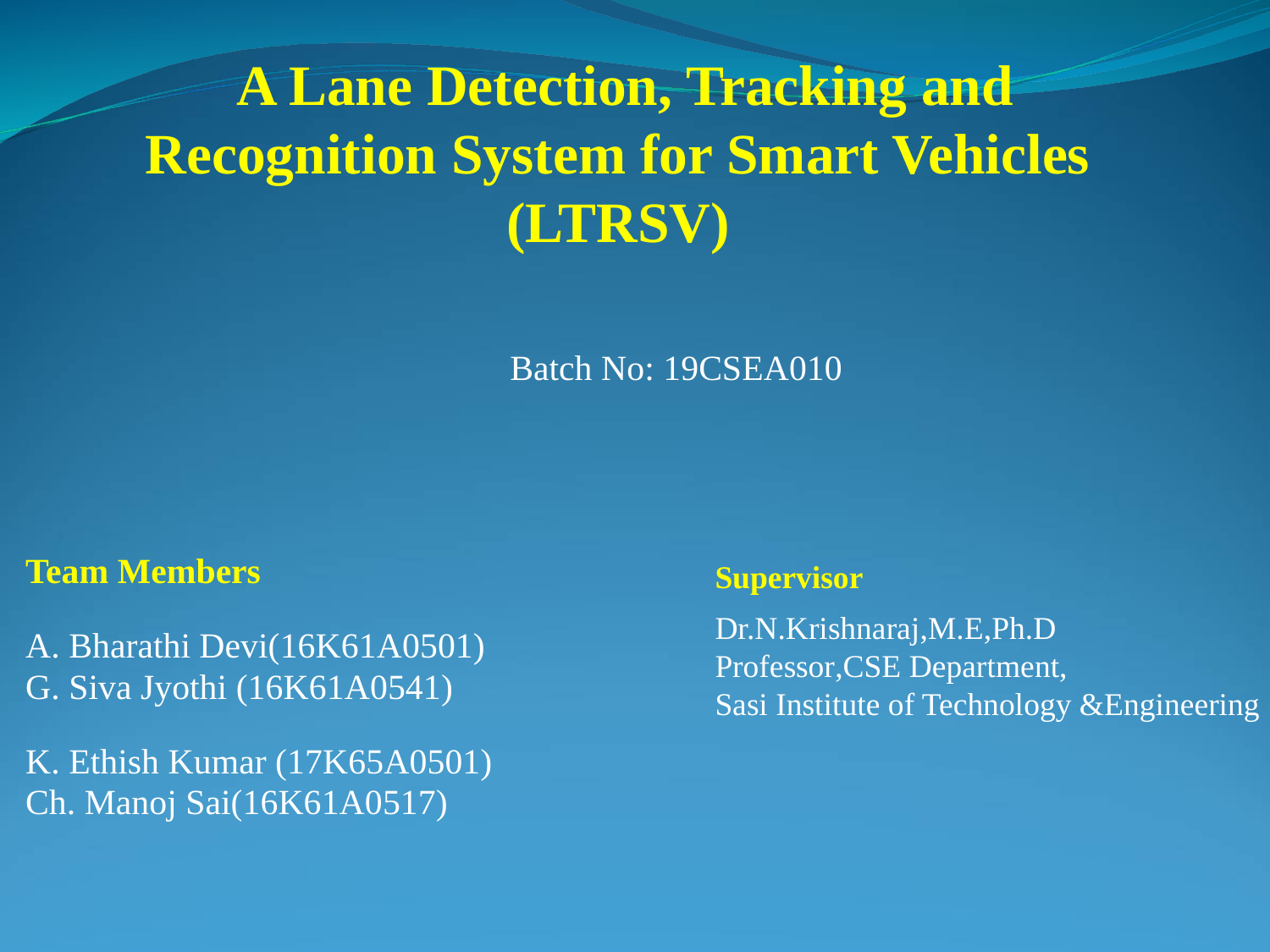

# A Lane Detection, Tracking and Recognition System for Smart Vehicles (LTRSV)
Batch No: 19CSEA010
Team Members
A. Bharathi Devi(16K61A0501)
G. Siva Jyothi (16K61A0541)
K. Ethish Kumar (17K65A0501)
Ch. Manoj Sai(16K61A0517)

Supervisor
Dr.N.Krishnaraj,M.E,Ph.D
Professor,CSE Department,
Sasi Institute of Technology &Engineering